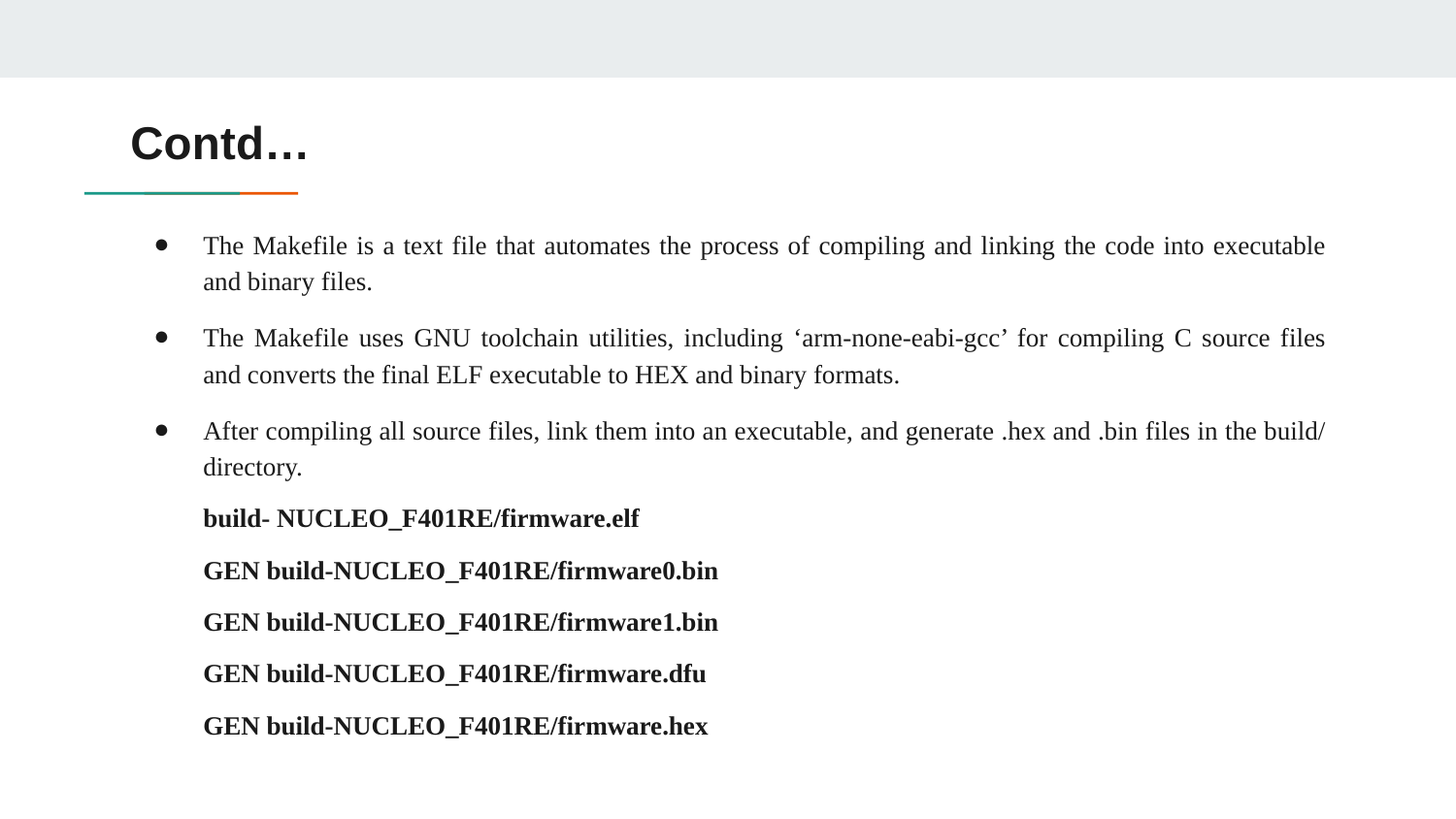

# Contd…
The Makefile is a text file that automates the process of compiling and linking the code into executable and binary files.
The Makefile uses GNU toolchain utilities, including ‘arm-none-eabi-gcc’ for compiling C source files and converts the final ELF executable to HEX and binary formats.
After compiling all source files, link them into an executable, and generate .hex and .bin files in the build/ directory.
build- NUCLEO_F401RE/firmware.elf
GEN build-NUCLEO_F401RE/firmware0.bin
GEN build-NUCLEO_F401RE/firmware1.bin
GEN build-NUCLEO_F401RE/firmware.dfu
GEN build-NUCLEO_F401RE/firmware.hex